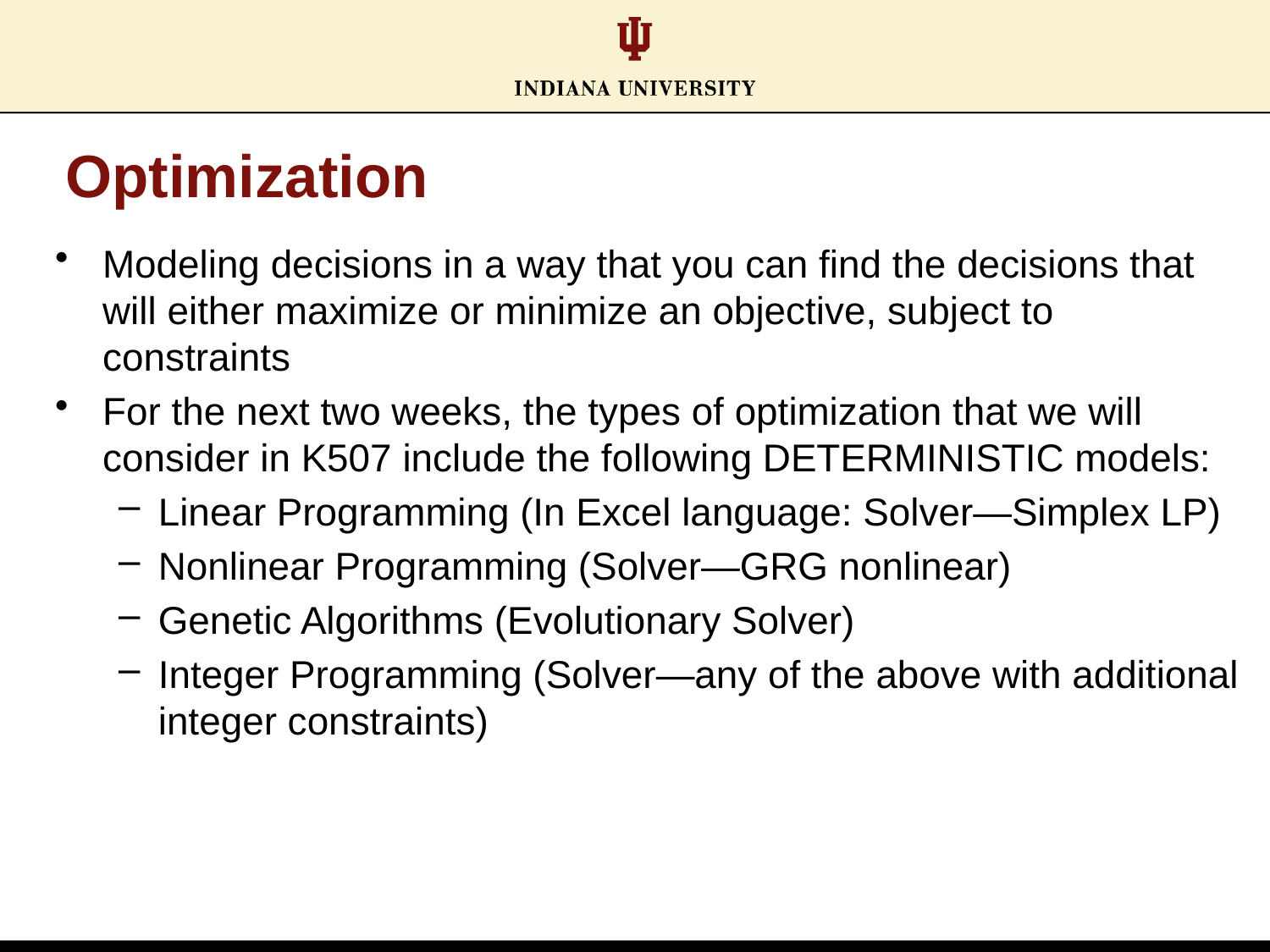

# Optimization
Modeling decisions in a way that you can find the decisions that will either maximize or minimize an objective, subject to constraints
For the next two weeks, the types of optimization that we will consider in K507 include the following DETERMINISTIC models:
Linear Programming (In Excel language: Solver—Simplex LP)
Nonlinear Programming (Solver—GRG nonlinear)
Genetic Algorithms (Evolutionary Solver)
Integer Programming (Solver—any of the above with additional integer constraints)